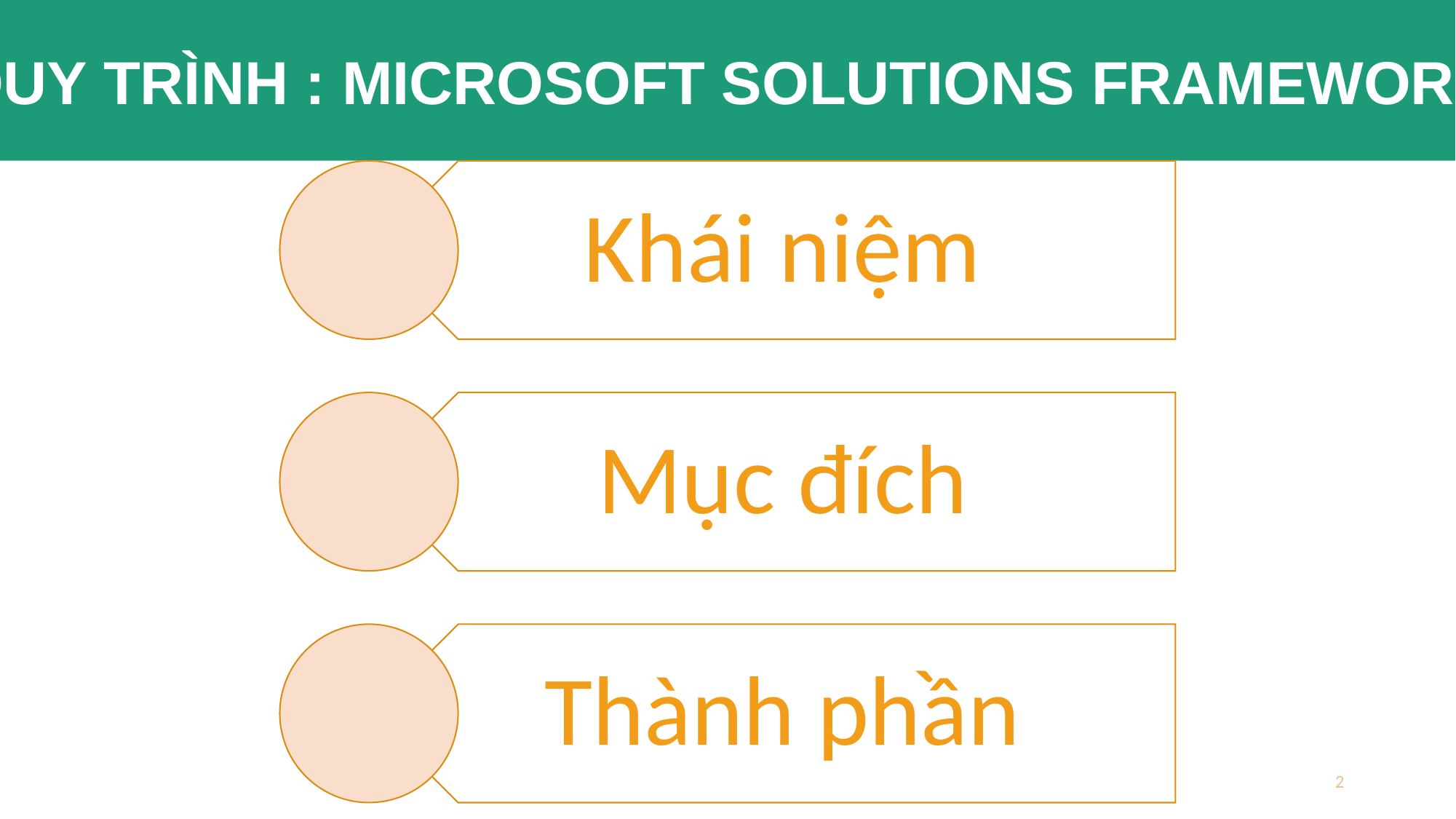

QUY TRÌNH : MICROSOFT SOLUTIONS FRAMEWORK
Khái niệm
Mục đích
Thành phần
2